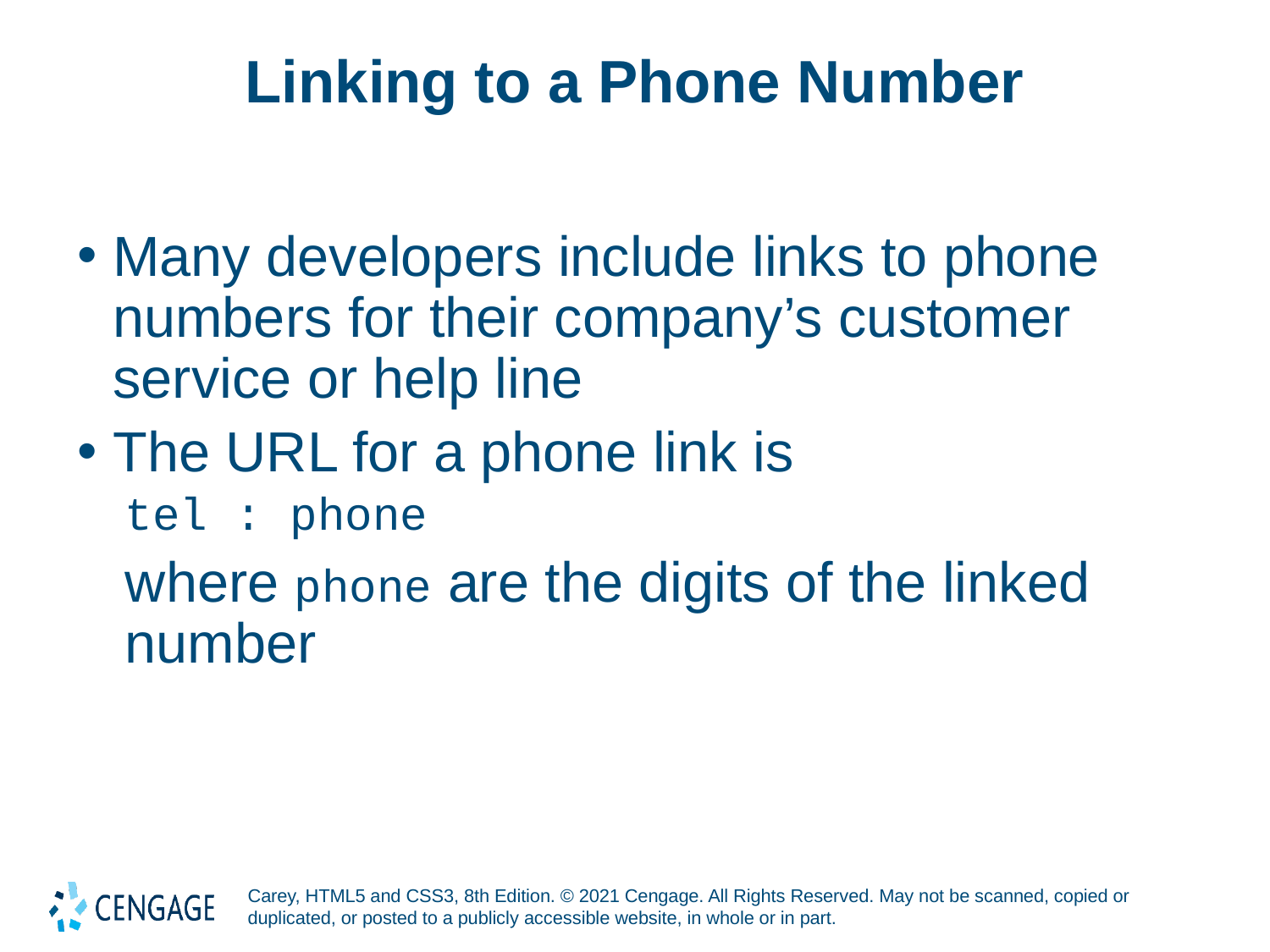

# Linking to a Phone Number
Many developers include links to phone numbers for their company’s customer service or help line
The URL for a phone link is
tel : phone
where phone are the digits of the linked number